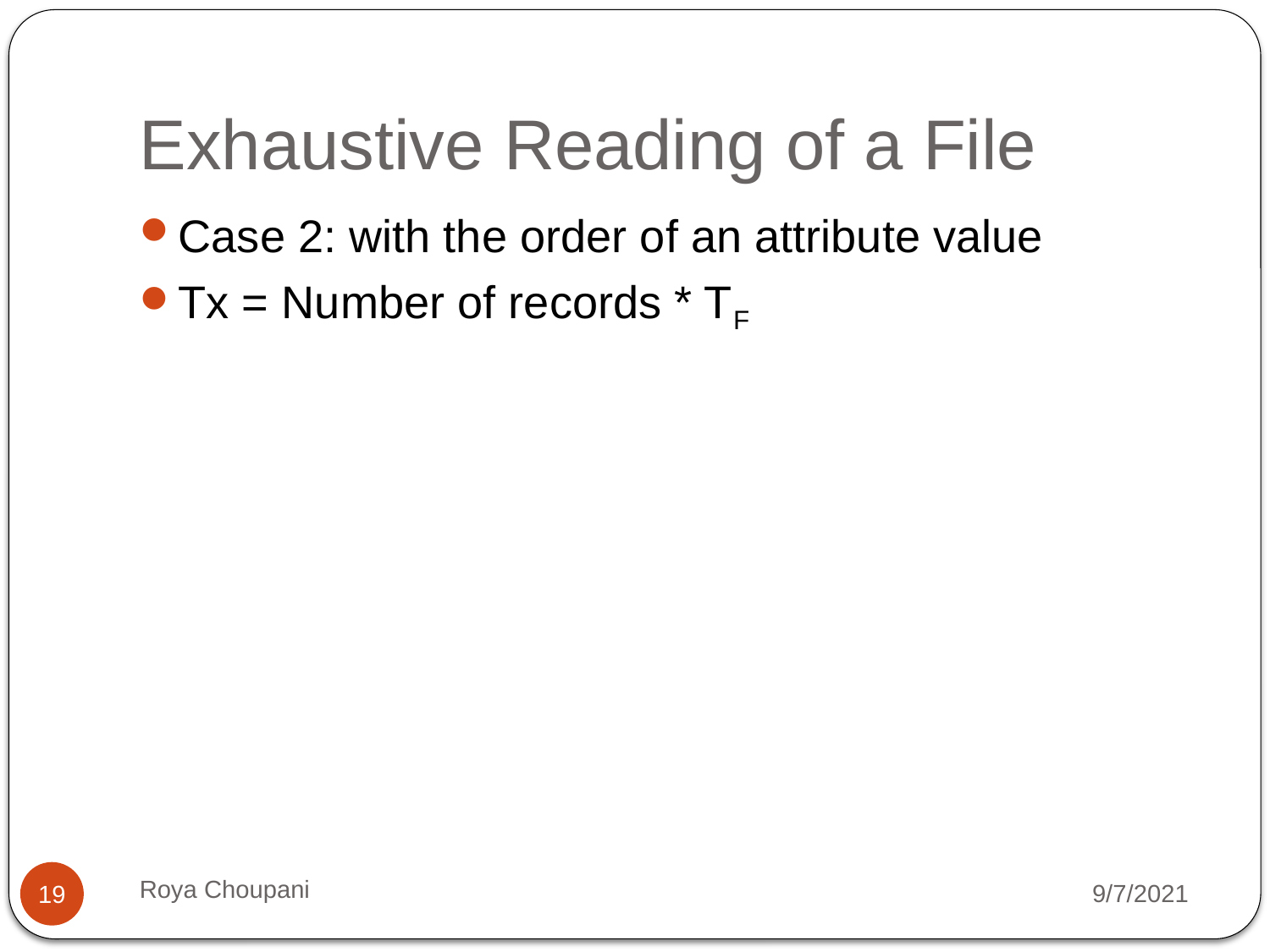

# Exhaustive Reading of a File
Case 2: with the order of an attribute value
Tx = Number of records * TF

Roya Choupani
9/7/2021
19